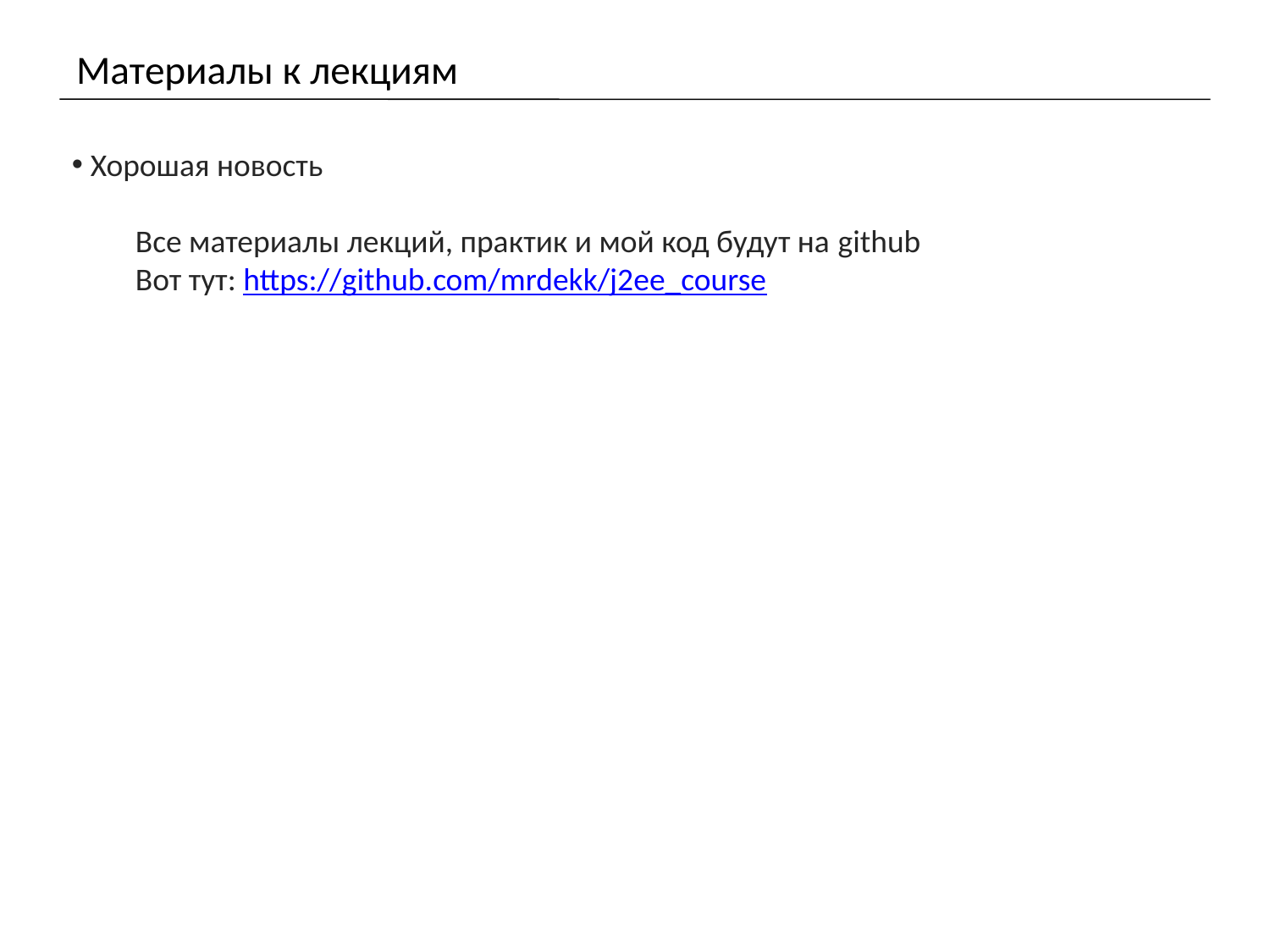

# Материалы к лекциям
 Хорошая новость

Все материалы лекций, практик и мой код будут на github
Вот тут: https://github.com/mrdekk/j2ee_course